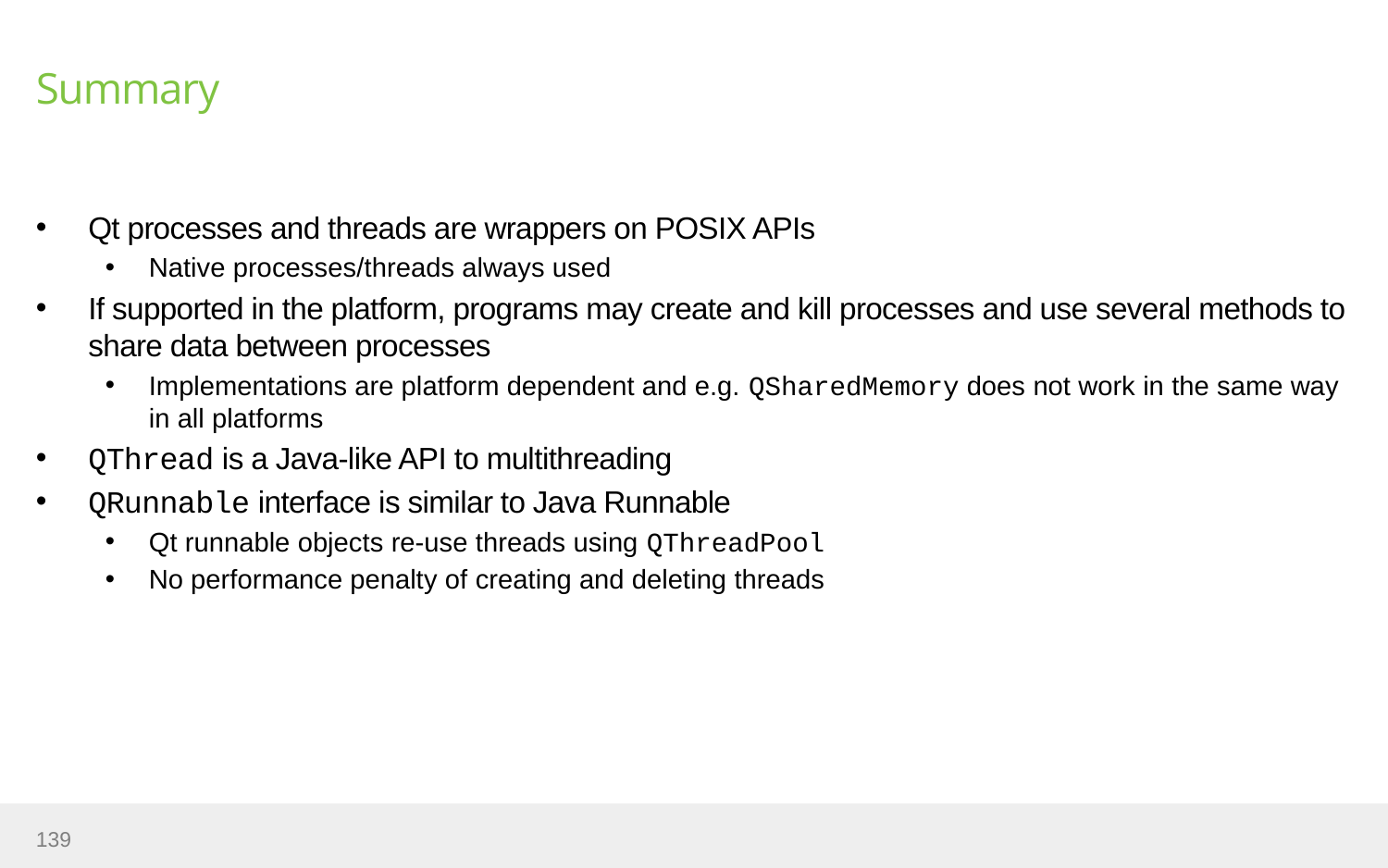

# Summary
Qt processes and threads are wrappers on POSIX APIs
Native processes/threads always used
If supported in the platform, programs may create and kill processes and use several methods to share data between processes
Implementations are platform dependent and e.g. QSharedMemory does not work in the same way in all platforms
QThread is a Java-like API to multithreading
QRunnable interface is similar to Java Runnable
Qt runnable objects re-use threads using QThreadPool
No performance penalty of creating and deleting threads

139